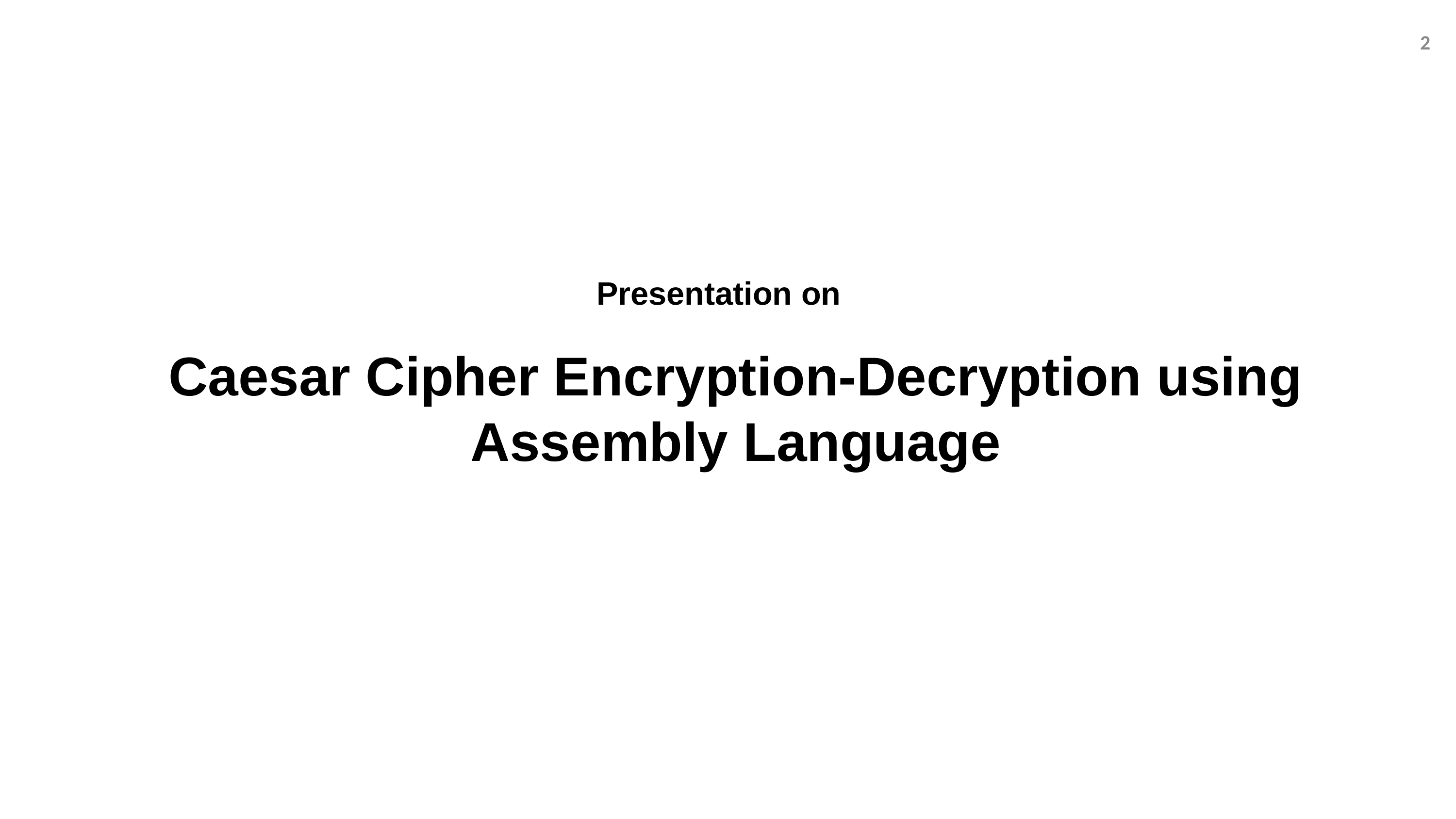

2
2
Presentation on
Caesar Cipher Encryption-Decryption using Assembly Language